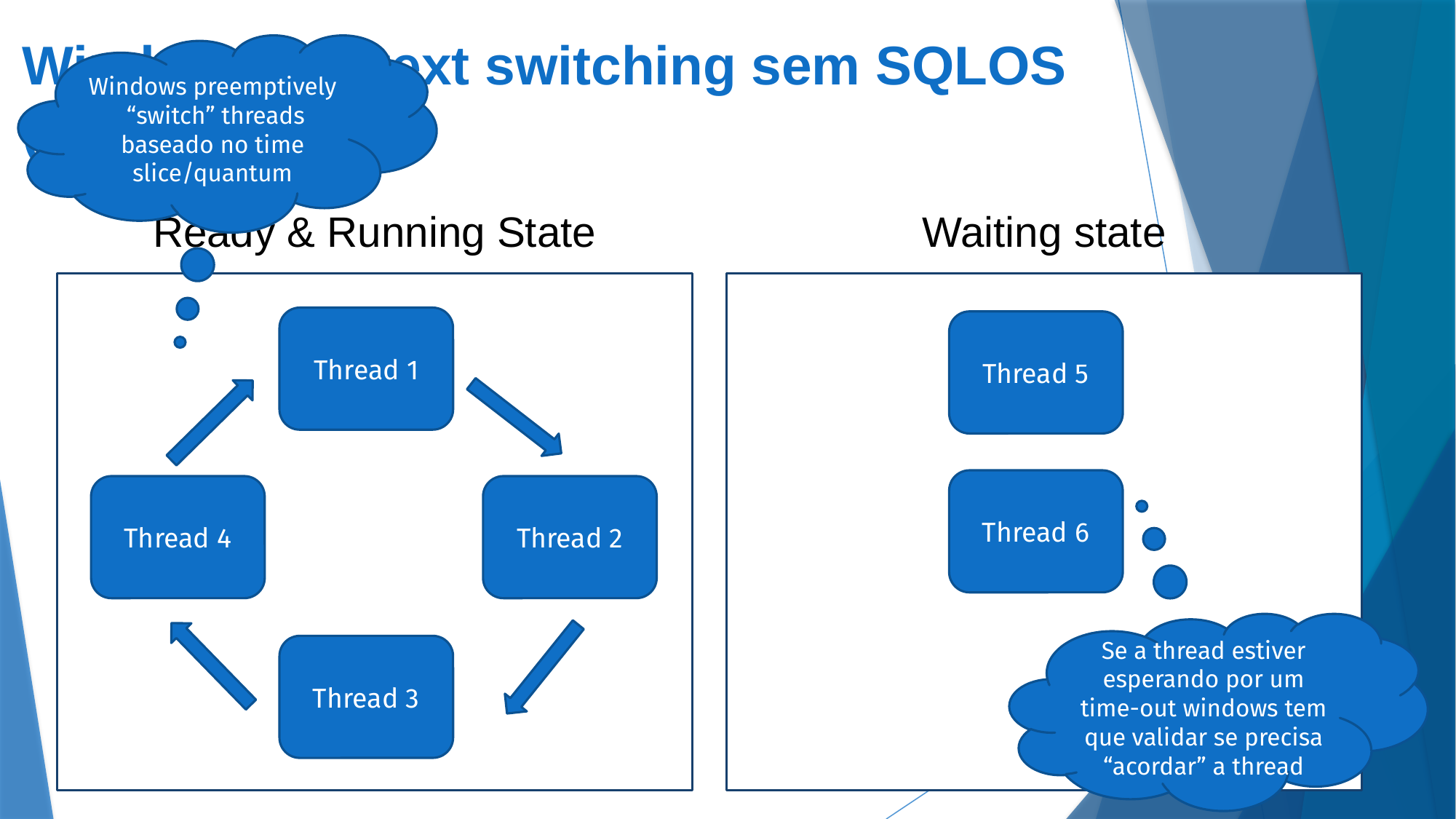

# Windows context switching sem SQLOS (preemptive)
Windows preemptively  “switch” threads baseado no time slice/quantum
Ready & Running State
Waiting state

Thread 1
Thread 5

Thread 6
Thread 4
Thread 2

Se a thread estiver esperando por um time-out windows tem que validar se precisa “acordar” a thread
Thread 3